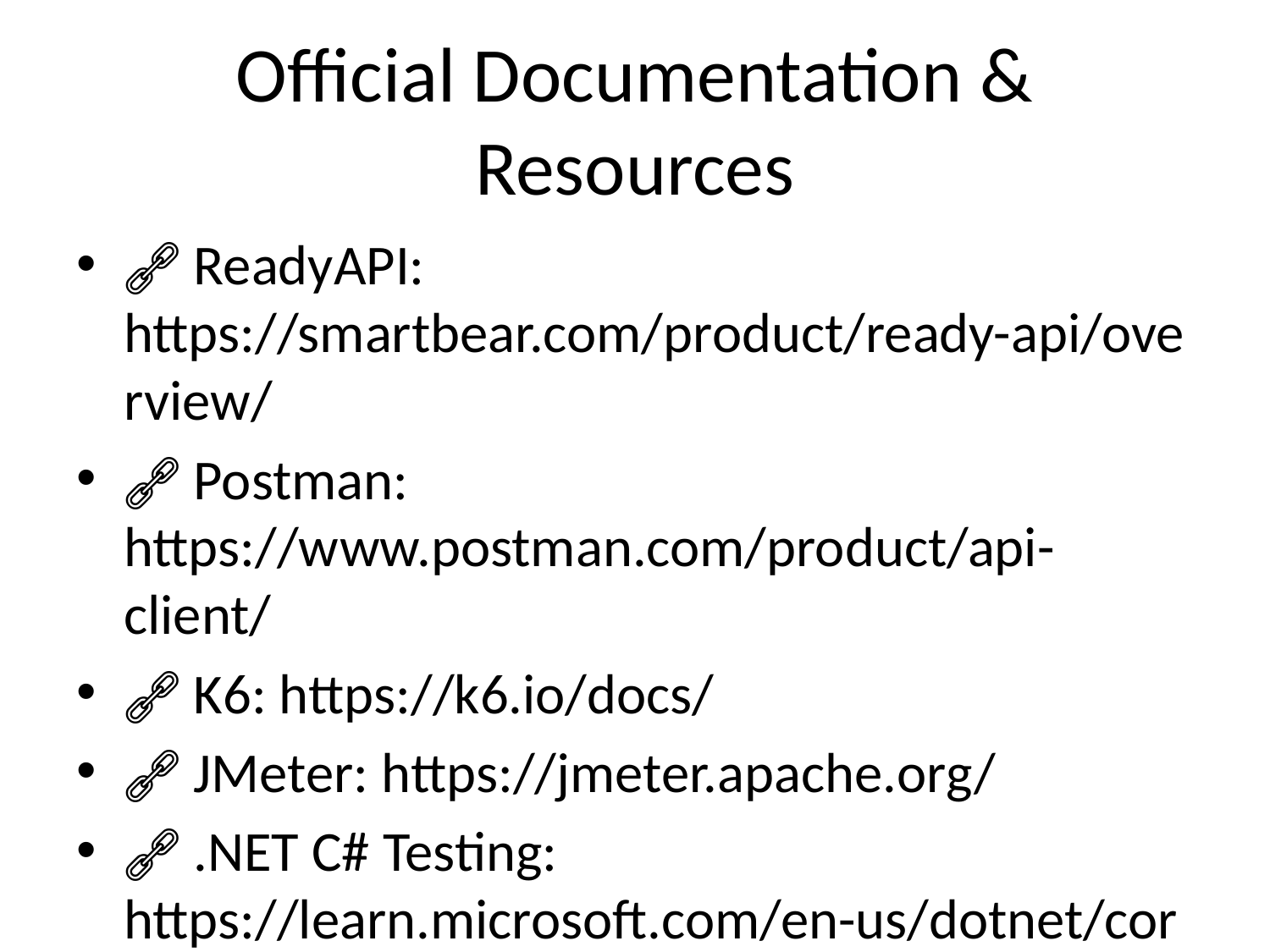

# Official Documentation & Resources
🔗 ReadyAPI: https://smartbear.com/product/ready-api/overview/
🔗 Postman: https://www.postman.com/product/api-client/
🔗 K6: https://k6.io/docs/
🔗 JMeter: https://jmeter.apache.org/
🔗 .NET C# Testing: https://learn.microsoft.com/en-us/dotnet/core/testing/
🔗 Python API Testing (Pytest/Requests): https://docs.pytest.org/ & https://requests.readthedocs.io/